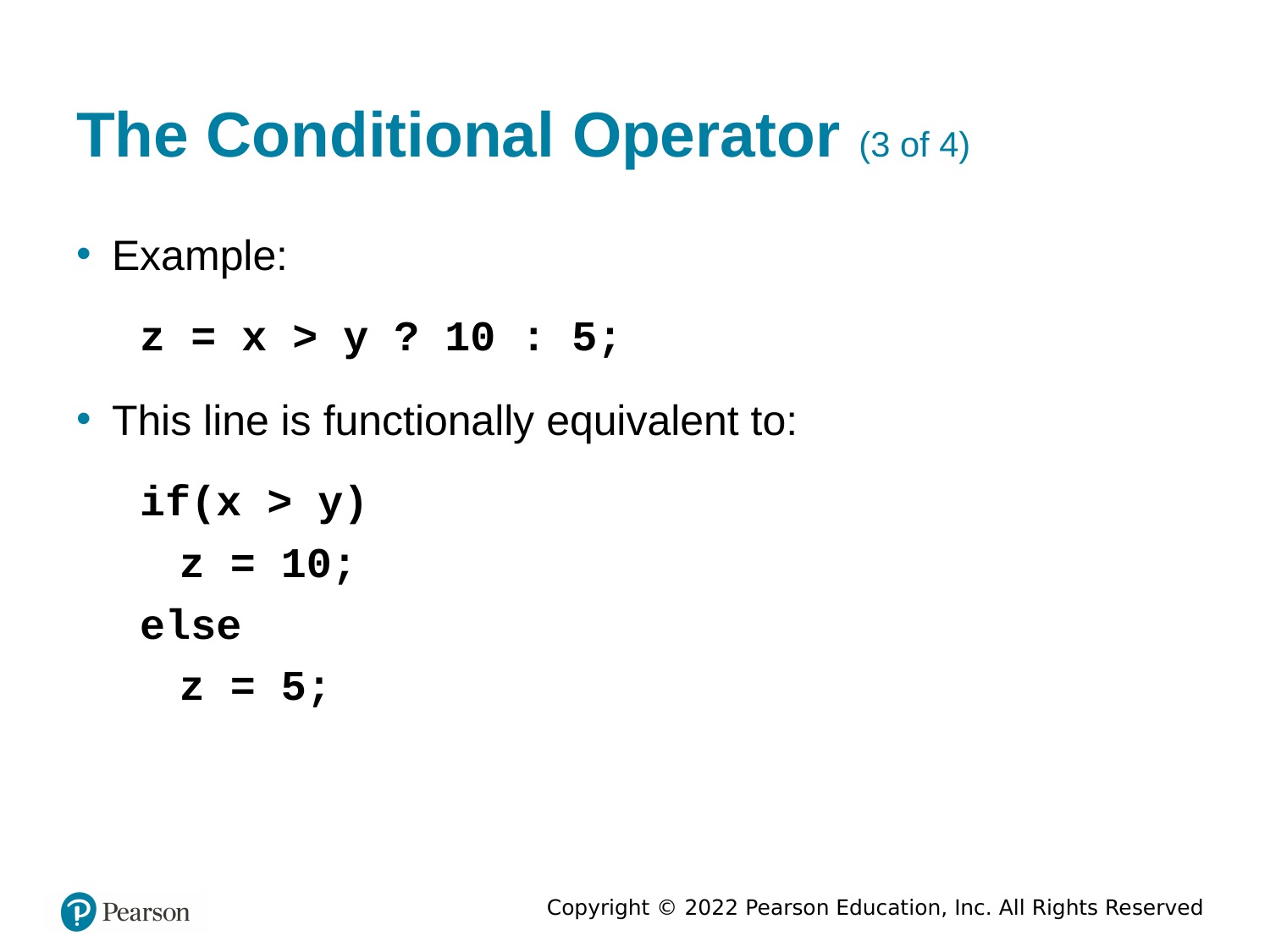

# The Conditional Operator (3 of 4)
Example:
z = x > y ? 10 : 5;
This line is functionally equivalent to:
if(x > y)
	z = 10;
else
	z = 5;